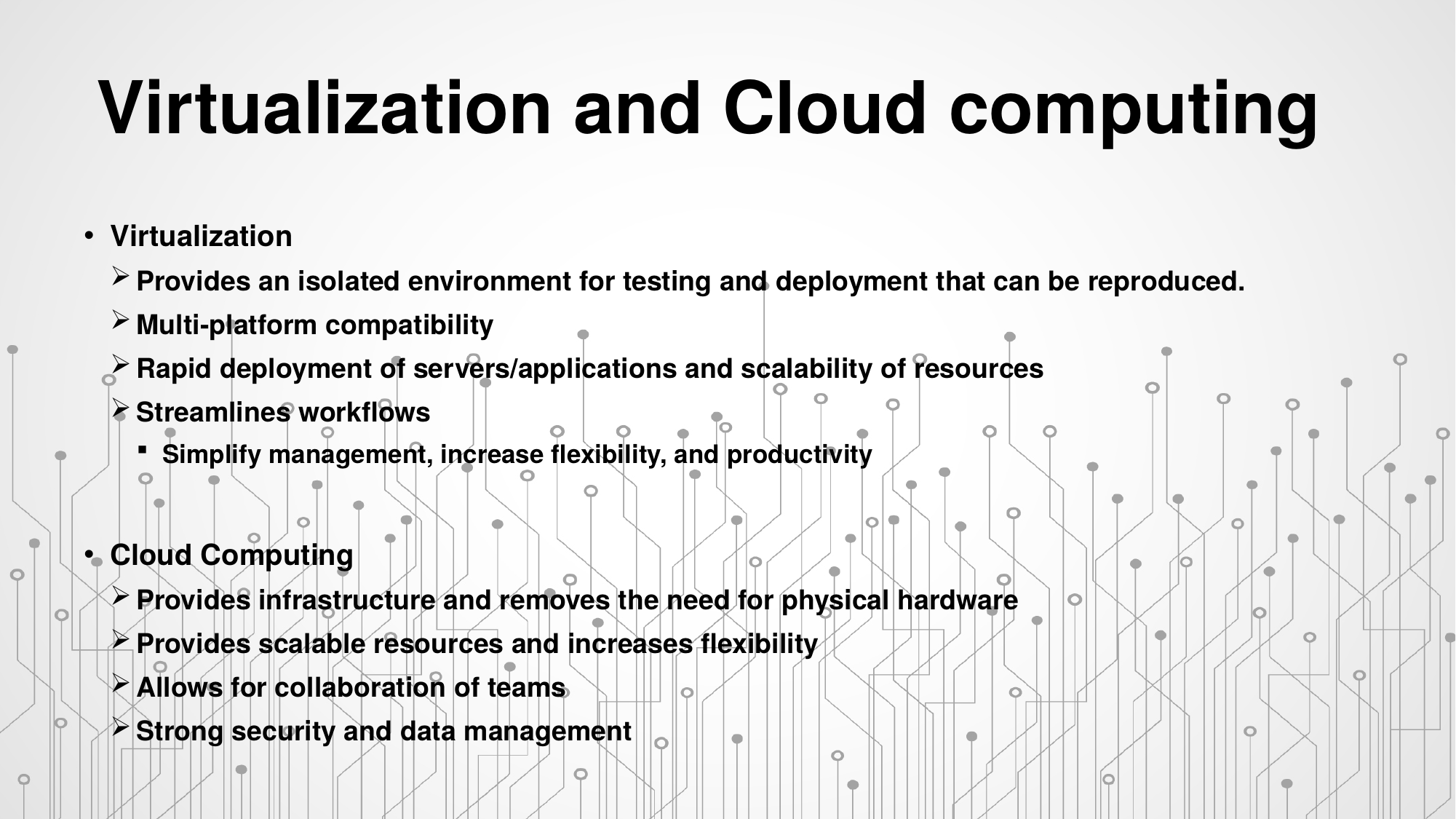

# Virtualization and Cloud computing
Virtualization
Provides an isolated environment for testing and deployment that can be reproduced.
Multi-platform compatibility
Rapid deployment of servers/applications and scalability of resources
Streamlines workflows
Simplify management, increase flexibility, and productivity

Cloud Computing
Provides infrastructure and removes the need for physical hardware
Provides scalable resources and increases flexibility
Allows for collaboration of teams
Strong security and data management